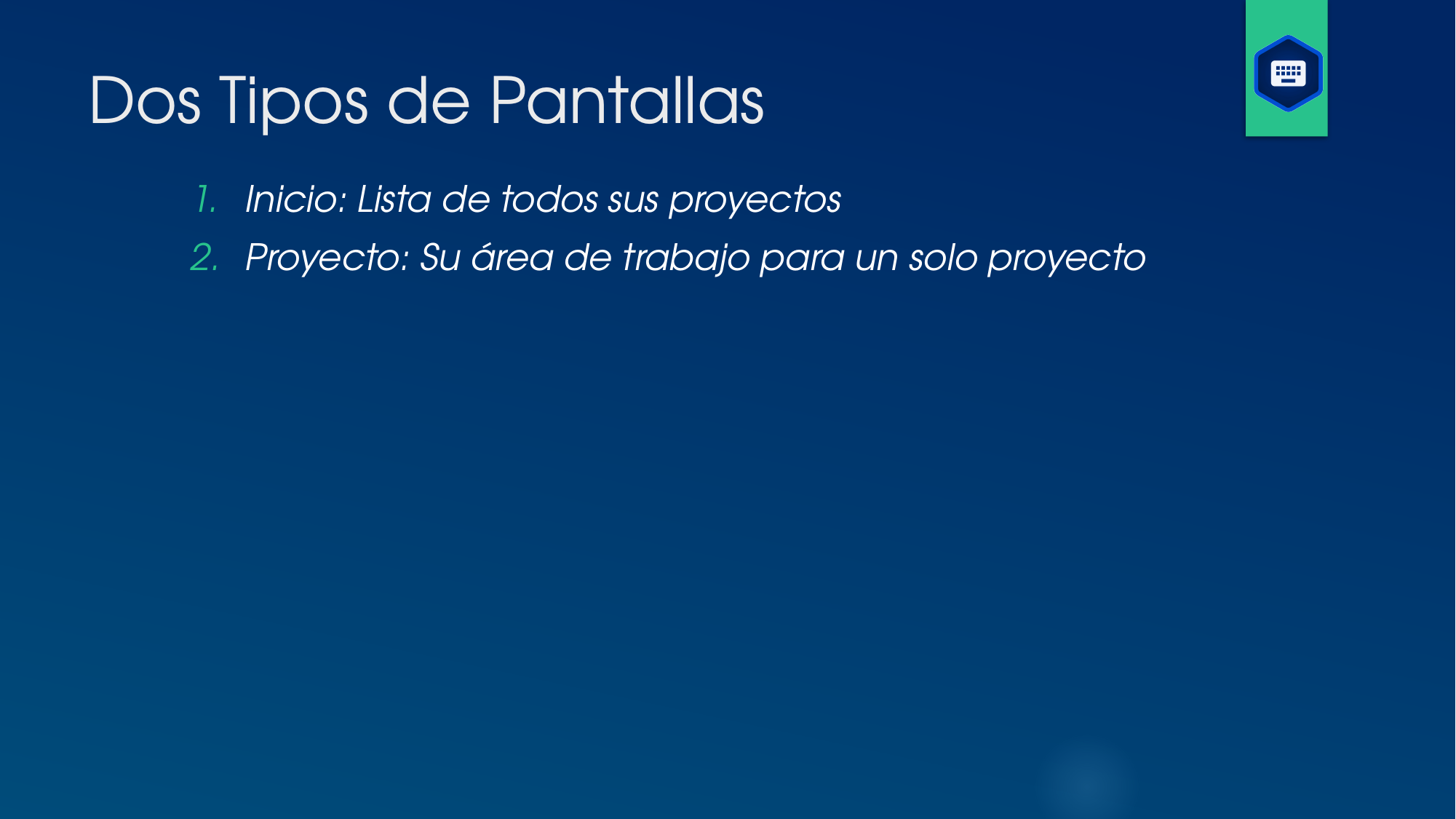

# Dos Tipos de Pantallas
Inicio: Lista de todos sus proyectos
Proyecto: Su área de trabajo para un solo proyecto